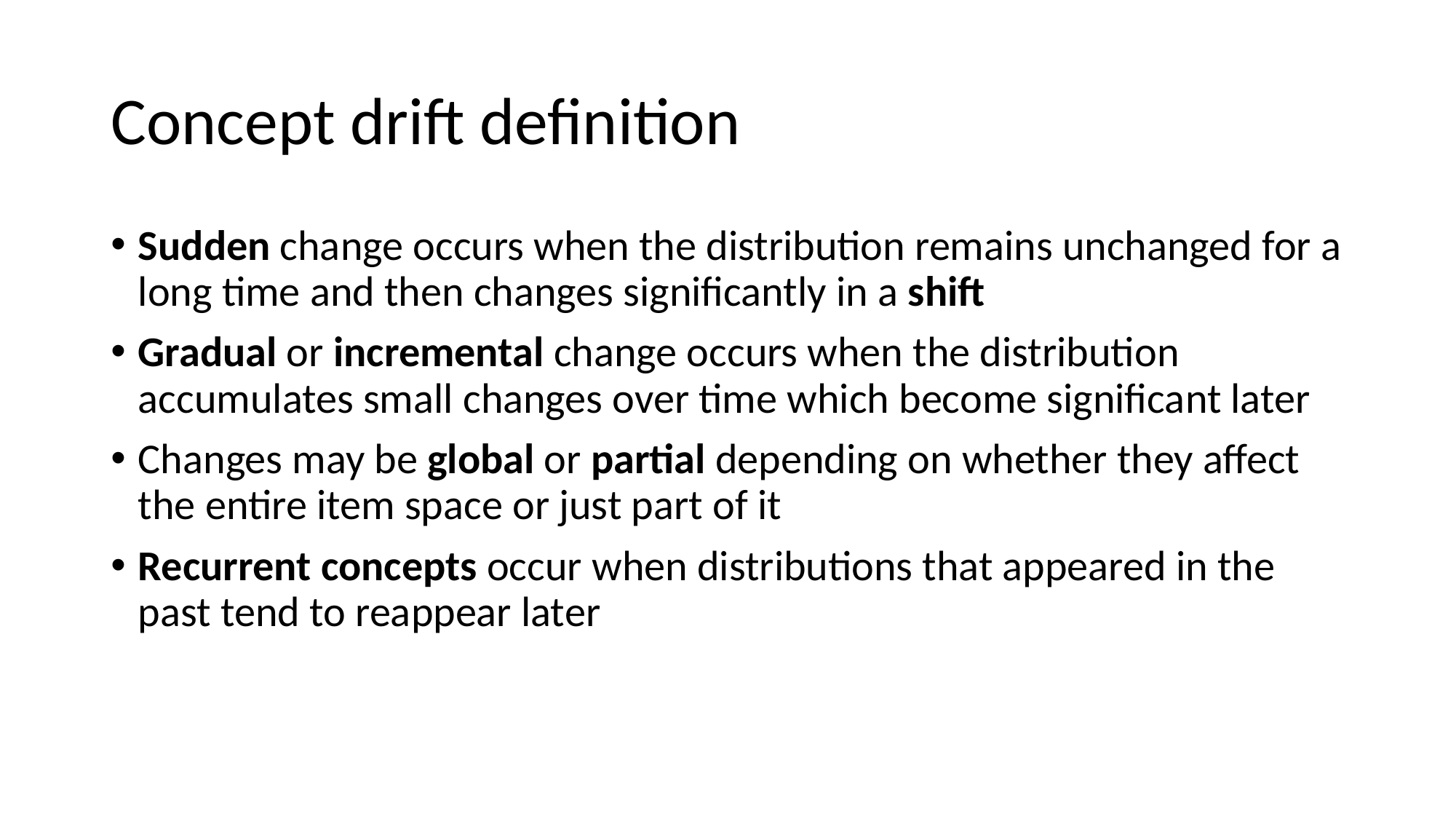

# Concept drift definition
Sudden change occurs when the distribution remains unchanged for a long time and then changes significantly in a shift
Gradual or incremental change occurs when the distribution accumulates small changes over time which become significant later
Changes may be global or partial depending on whether they affect the entire item space or just part of it
Recurrent concepts occur when distributions that appeared in the past tend to reappear later